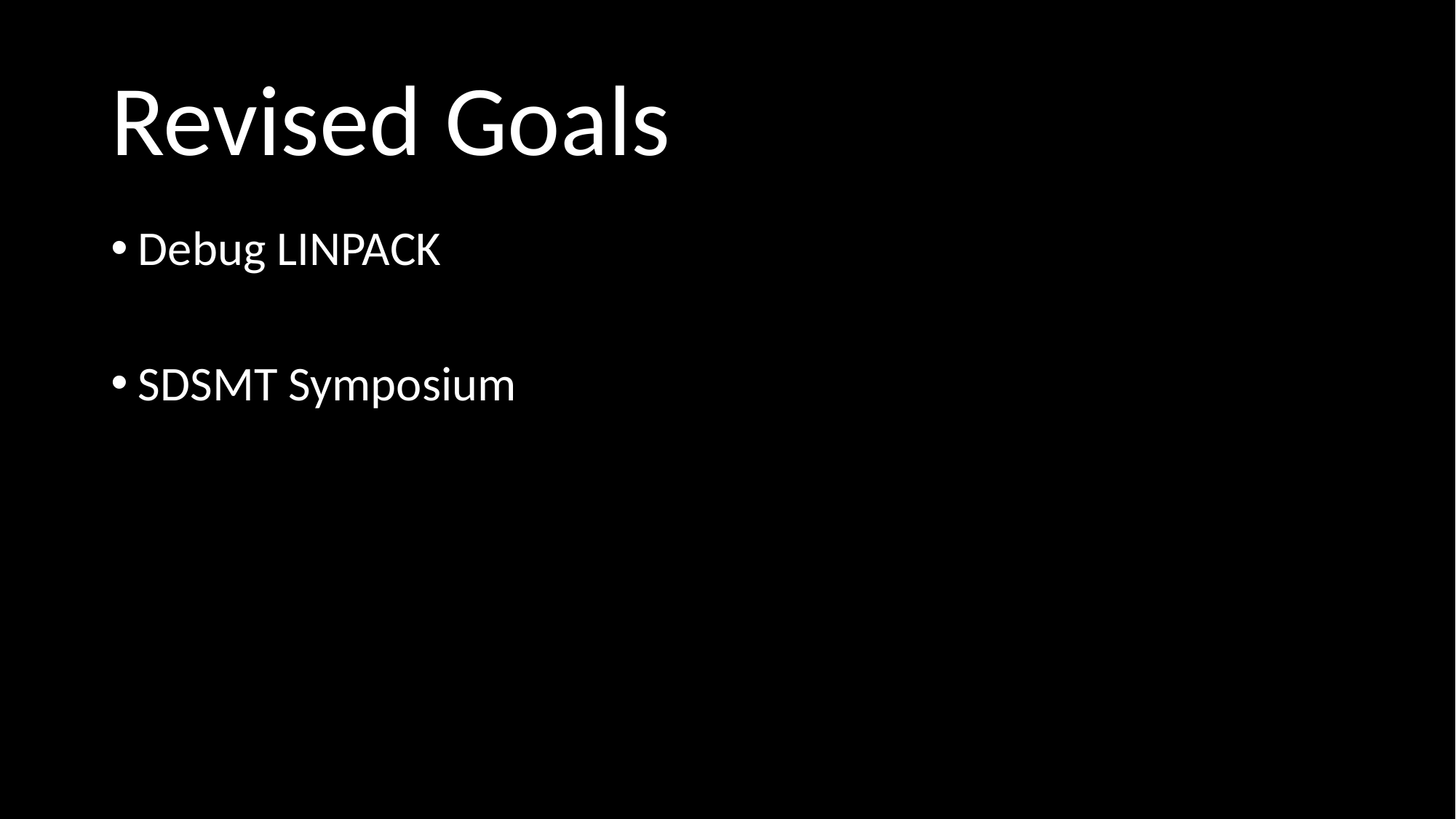

# Revised Goals
Debug LINPACK

SDSMT Symposium